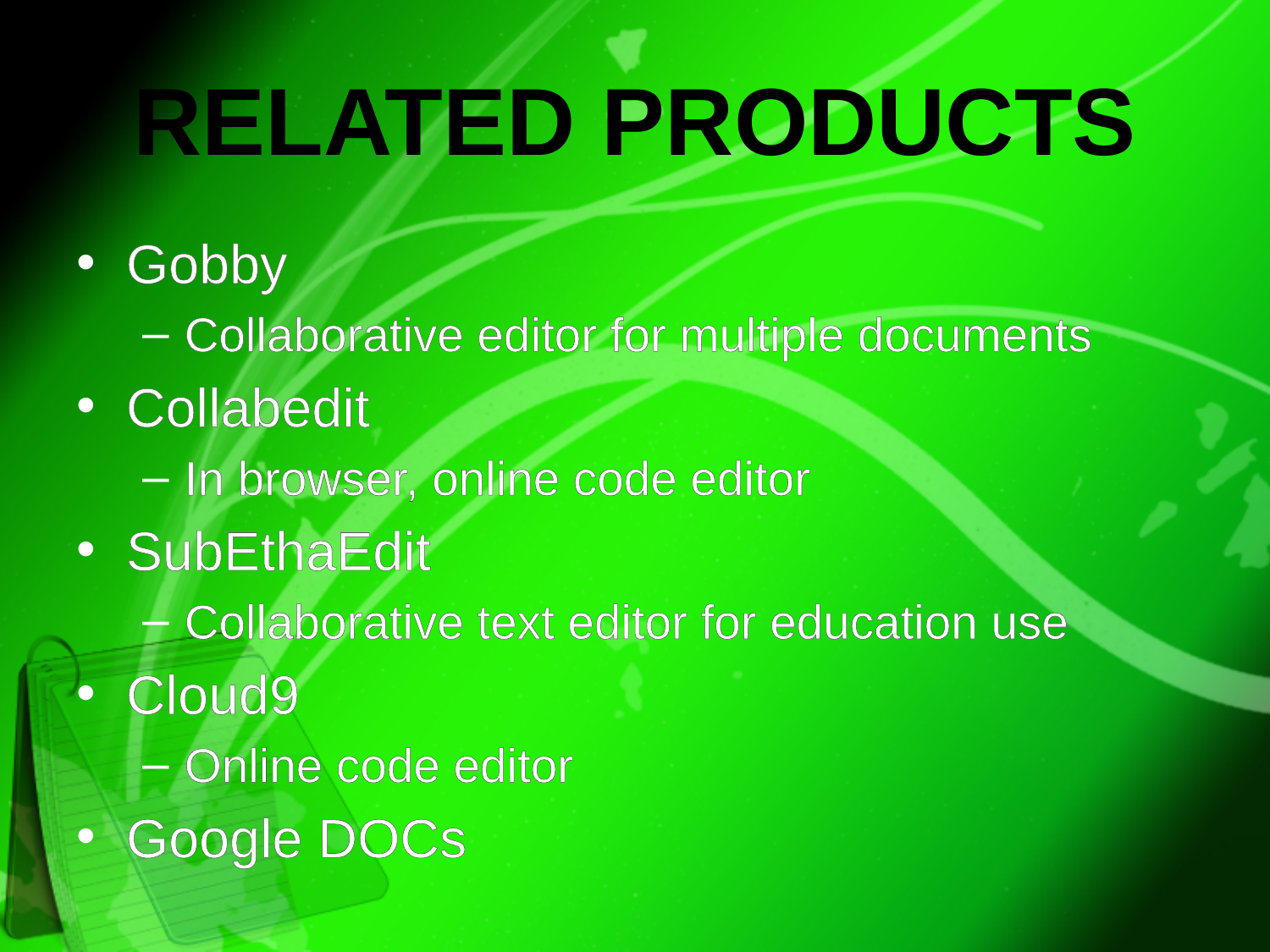

# Related Products
Gobby
Collaborative editor for multiple documents
Collabedit
In browser, online code editor
SubEthaEdit
Collaborative text editor for education use
Cloud9
Online code editor
Google DOCs